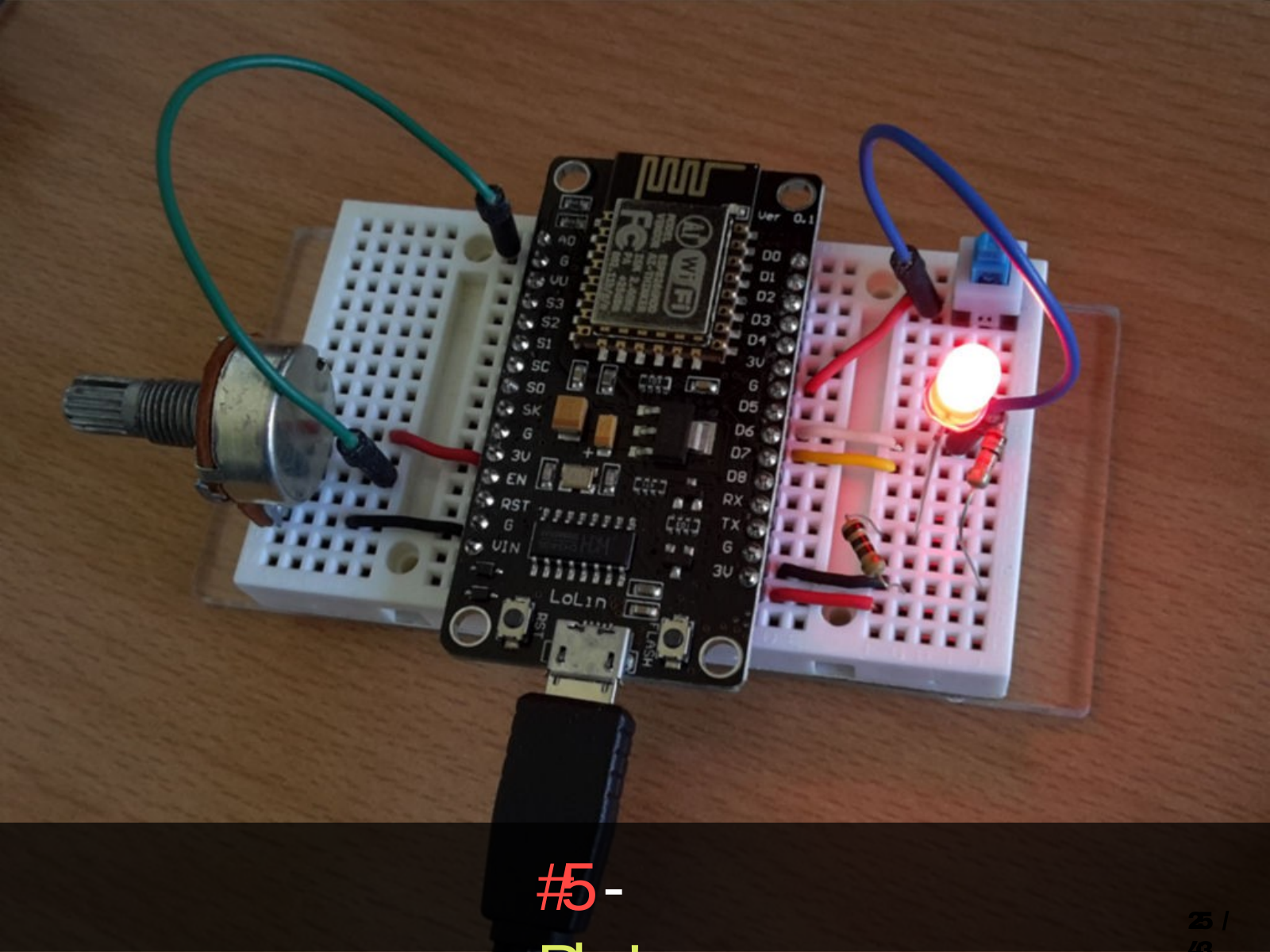

# #5 - Play!
25 / 43